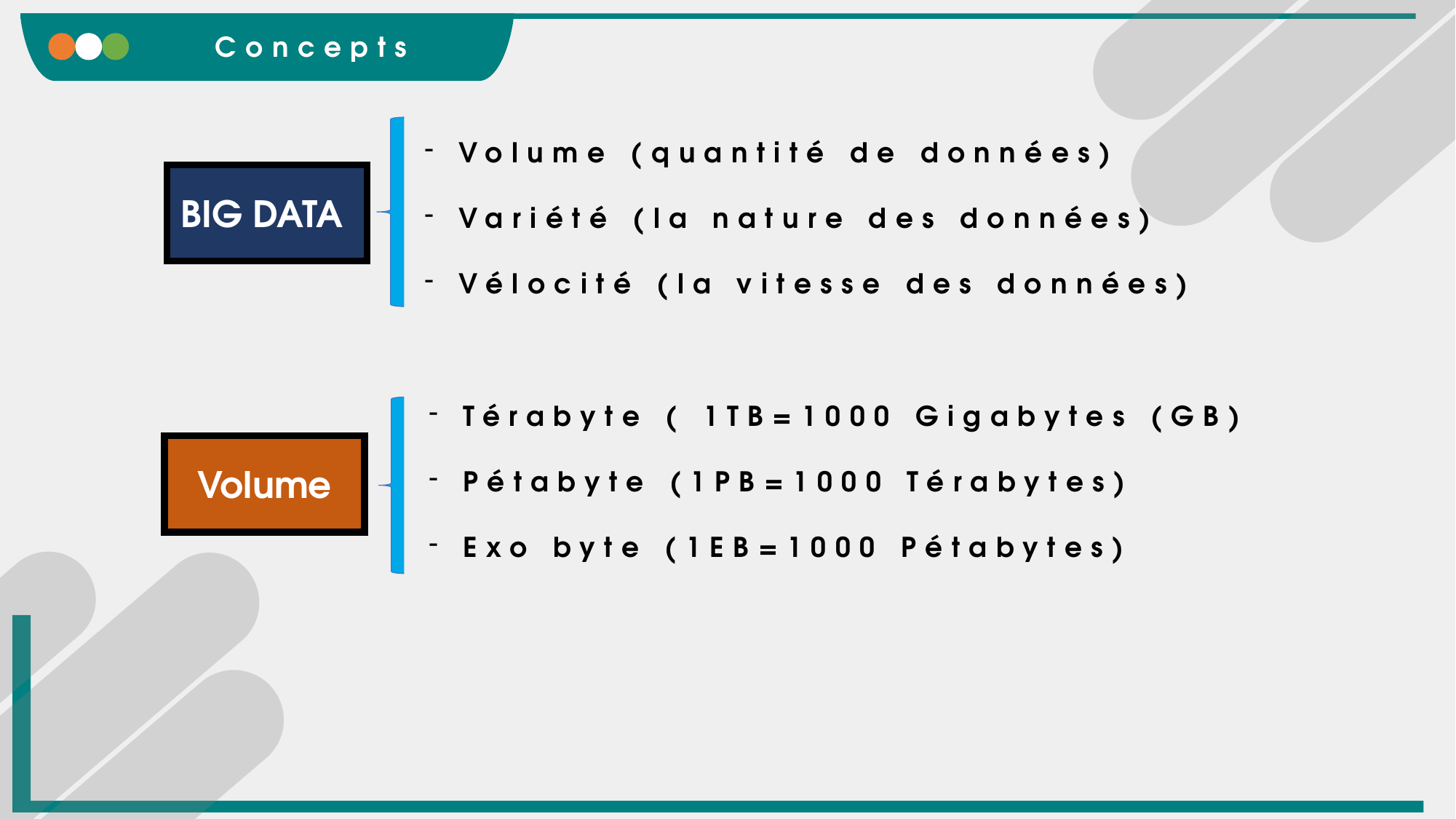

Concepts

Volume (quantité de données)

Variété (la nature des données)

Vélocité (la vitesse des données)
BIG DATA
Térabyte ( 1TB=1000 Gigabytes (GB)

Pétabyte (1PB=1000 Térabytes)

Exo byte (1EB=1000 Pétabytes)

Volume